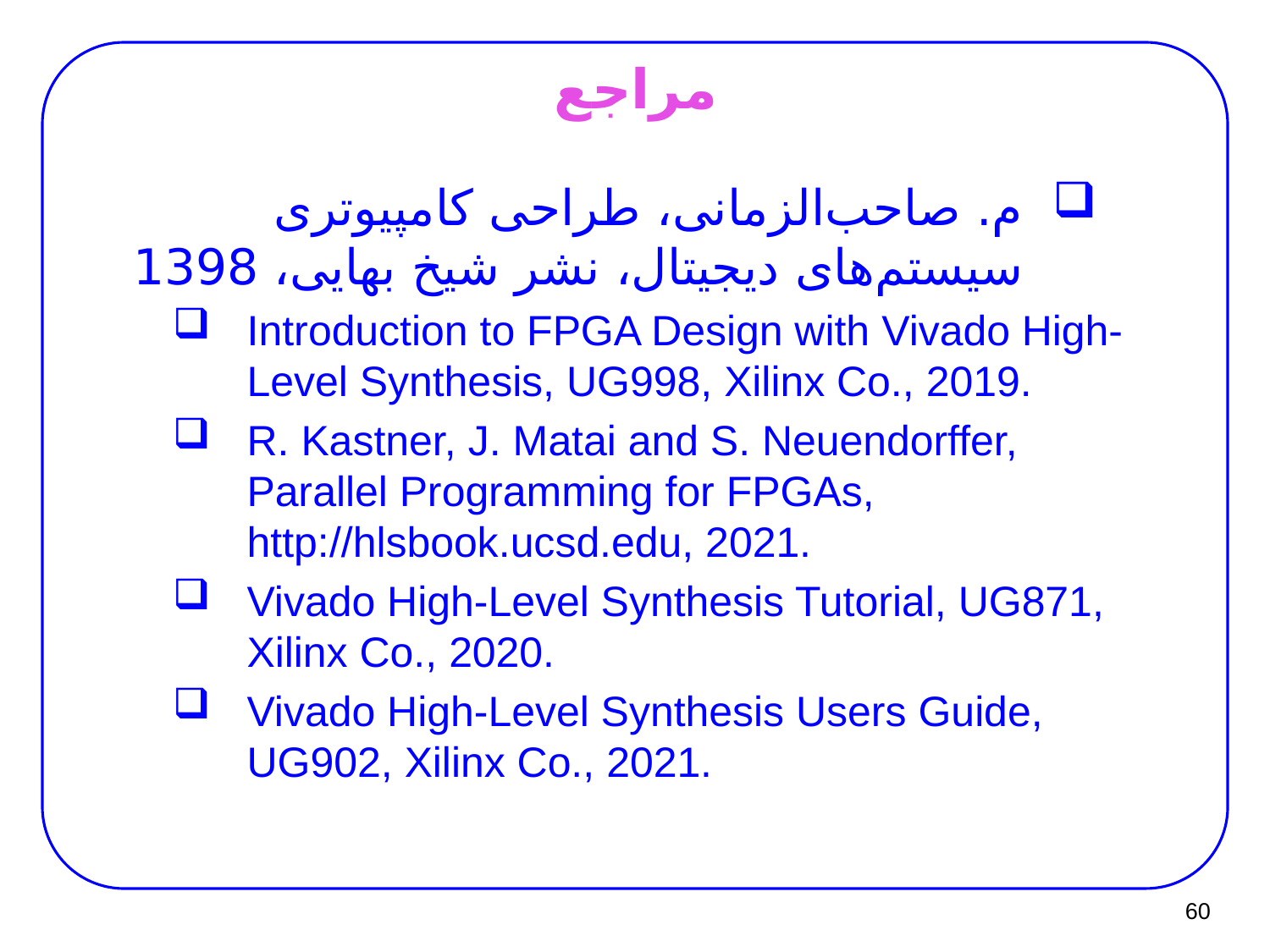

# مراجع
م. صاحب‌الزمانی، طراحی کامپیوتری سیستم‌های دیجیتال، نشر شیخ بهایی، 1398
Introduction to FPGA Design with Vivado High-Level Synthesis, UG998, Xilinx Co., 2019.
R. Kastner, J. Matai and S. Neuendorffer, Parallel Programming for FPGAs, http://hlsbook.ucsd.edu, 2021.
Vivado High-Level Synthesis Tutorial, UG871, Xilinx Co., 2020.
Vivado High-Level Synthesis Users Guide, UG902, Xilinx Co., 2021.

60